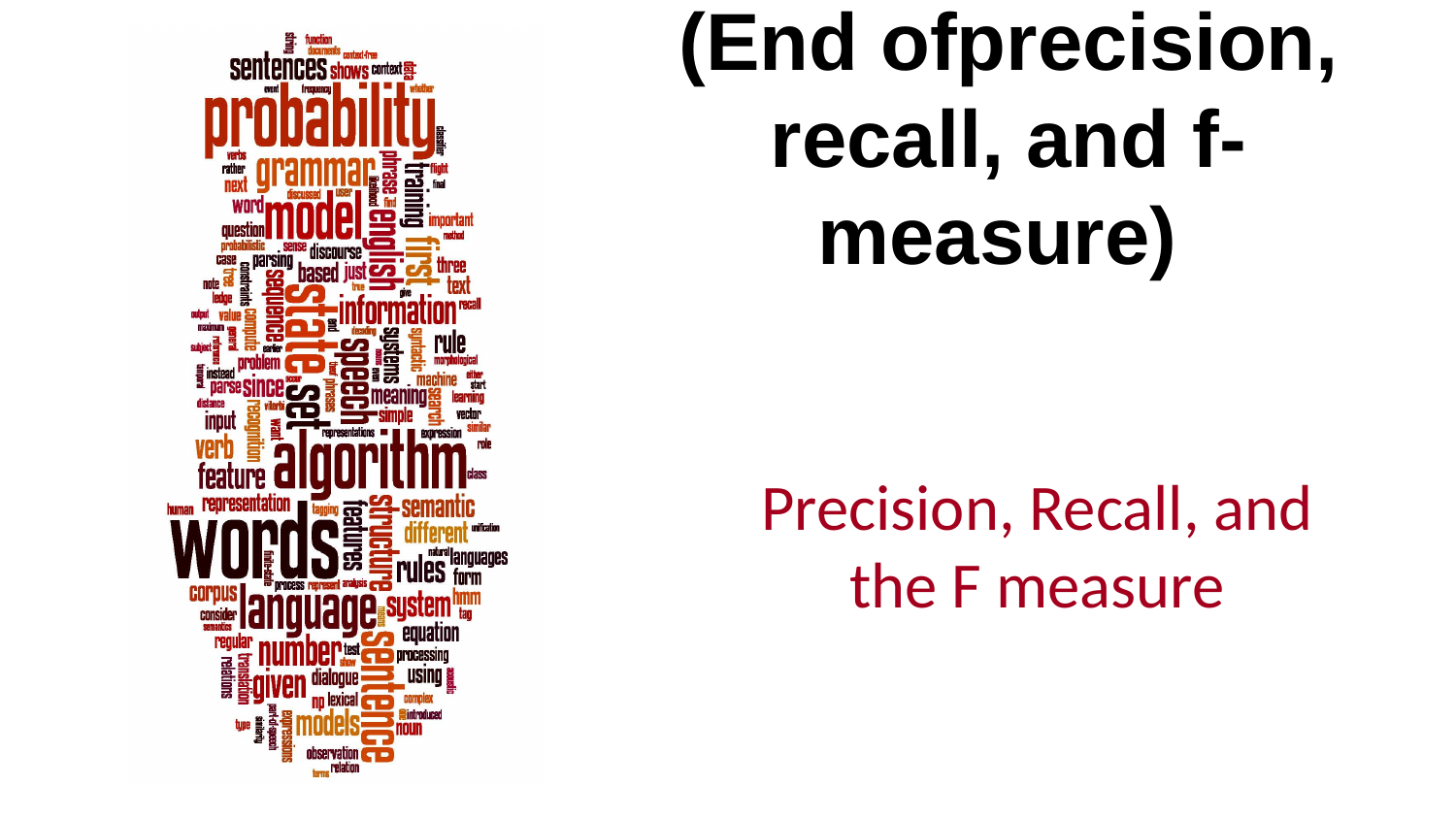

# Text Classification and Naïve Bayes (End ofprecision, recall, and f-measure)
Precision, Recall, and the F measure